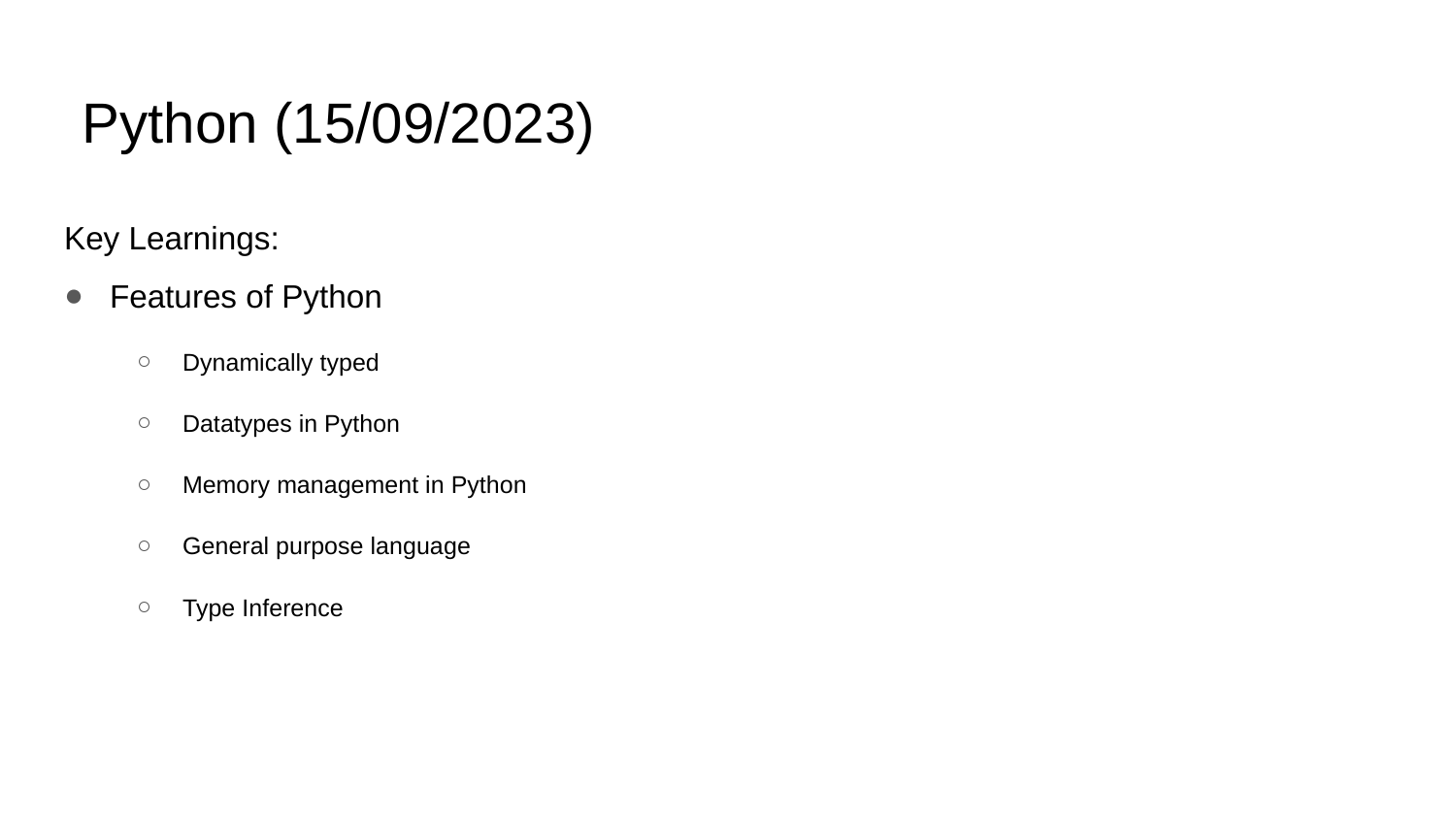

# Python (15/09/2023)
Key Learnings:
Features of Python
Dynamically typed
Datatypes in Python
Memory management in Python
General purpose language
Type Inference